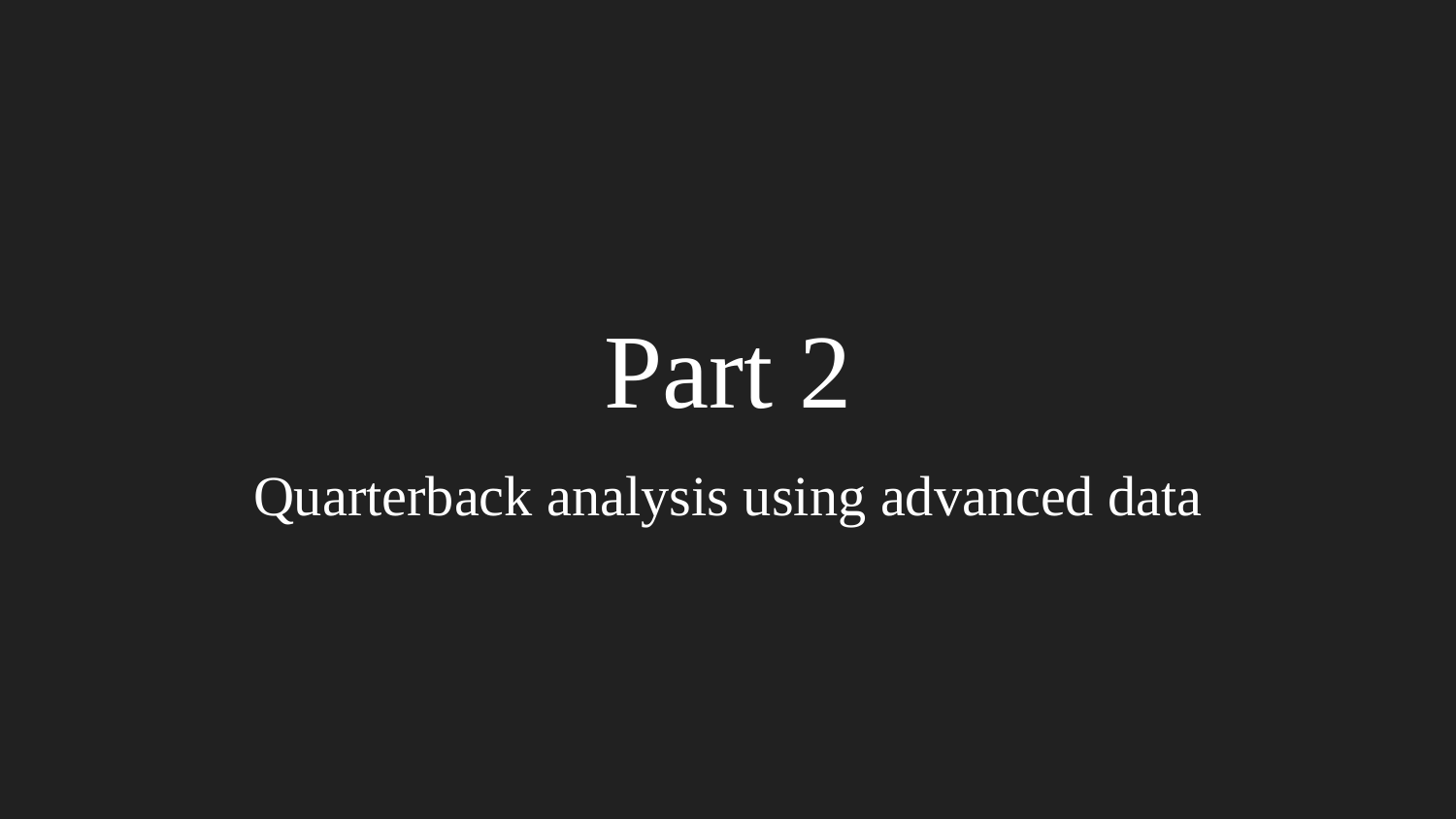

# Part 2
Quarterback analysis using advanced data